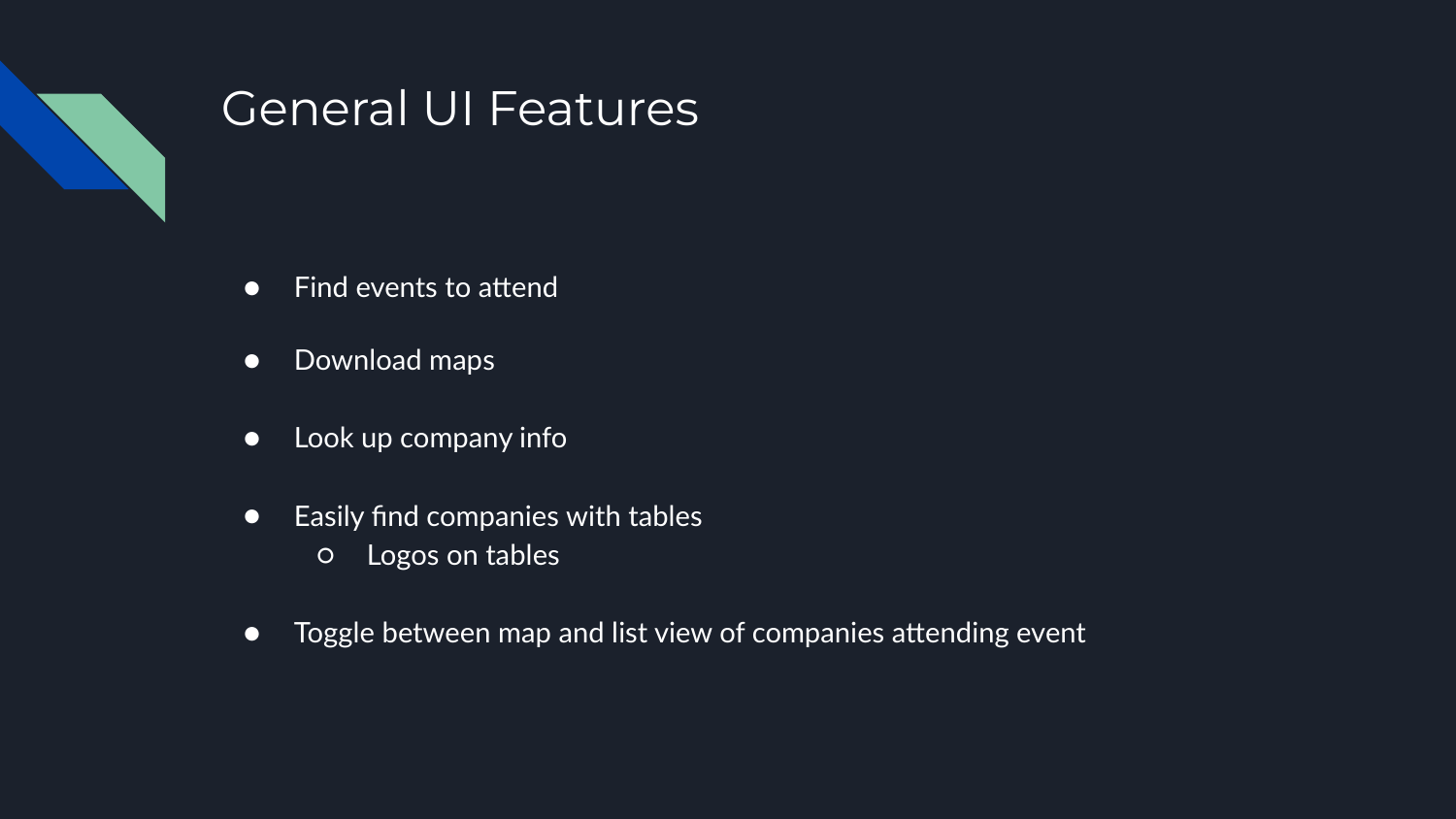

# General UI Features
Find events to attend
Download maps
Look up company info
Easily find companies with tables
Logos on tables
Toggle between map and list view of companies attending event